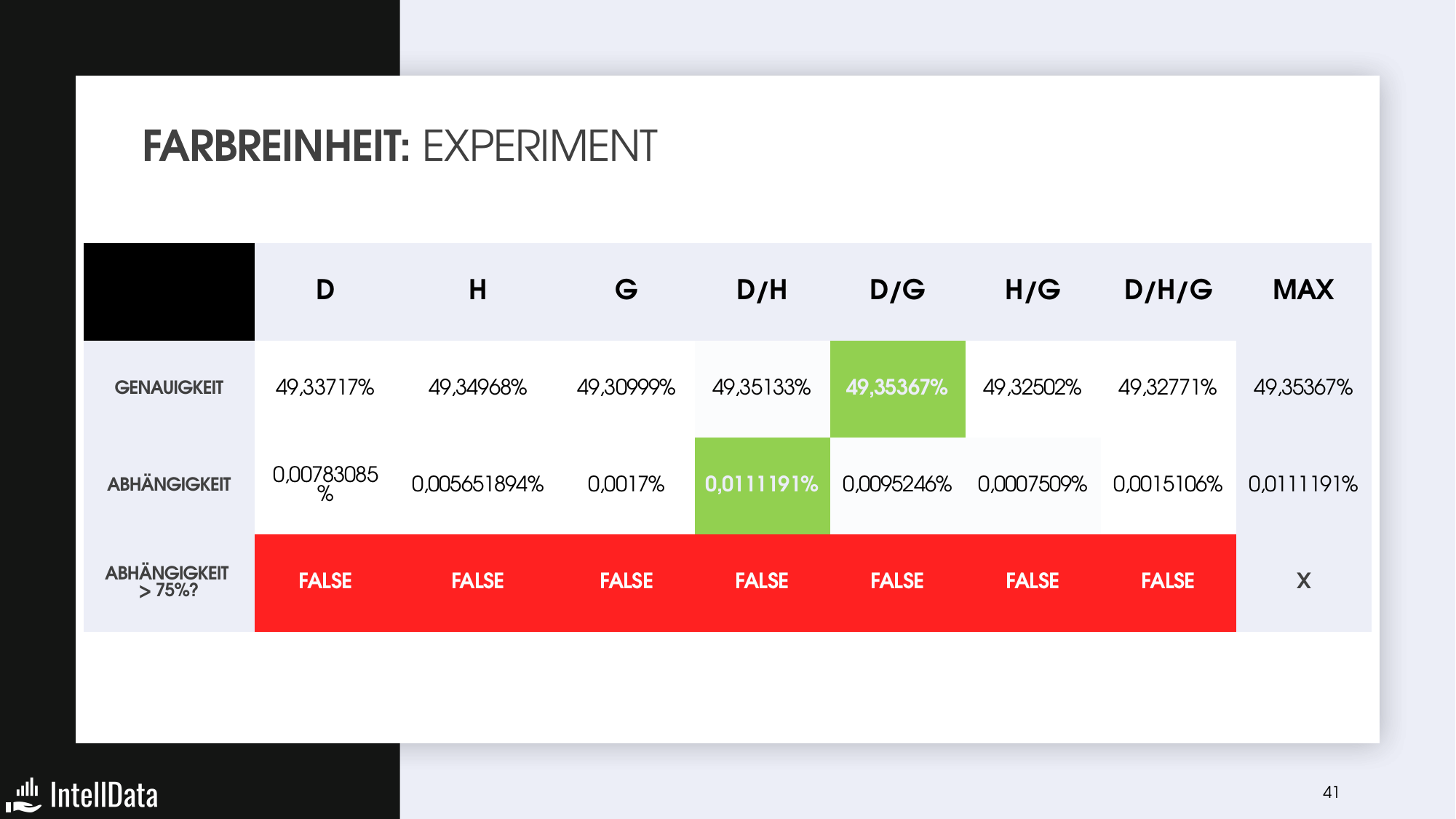

# Farbreinheit: Experiment
|  | D | H | G | D/H | D/G | H/G | D/H/G | MAX |
| --- | --- | --- | --- | --- | --- | --- | --- | --- |
| Genauigkeit | 49,33717% | 49,34968% | 49,30999% | 49,35133% | 49,35367% | 49,32502% | 49,32771% | 49,35367% |
| Abhängigkeit | 0,00783085% | 0,005651894% | 0,0017% | 0,0111191% | 0,0095246% | 0,0007509% | 0,0015106% | 0,0111191% |
| Abhängigkeit > 75%? | FALSE | FALSE | FALSE | FALSE | false | false | false | X |
41